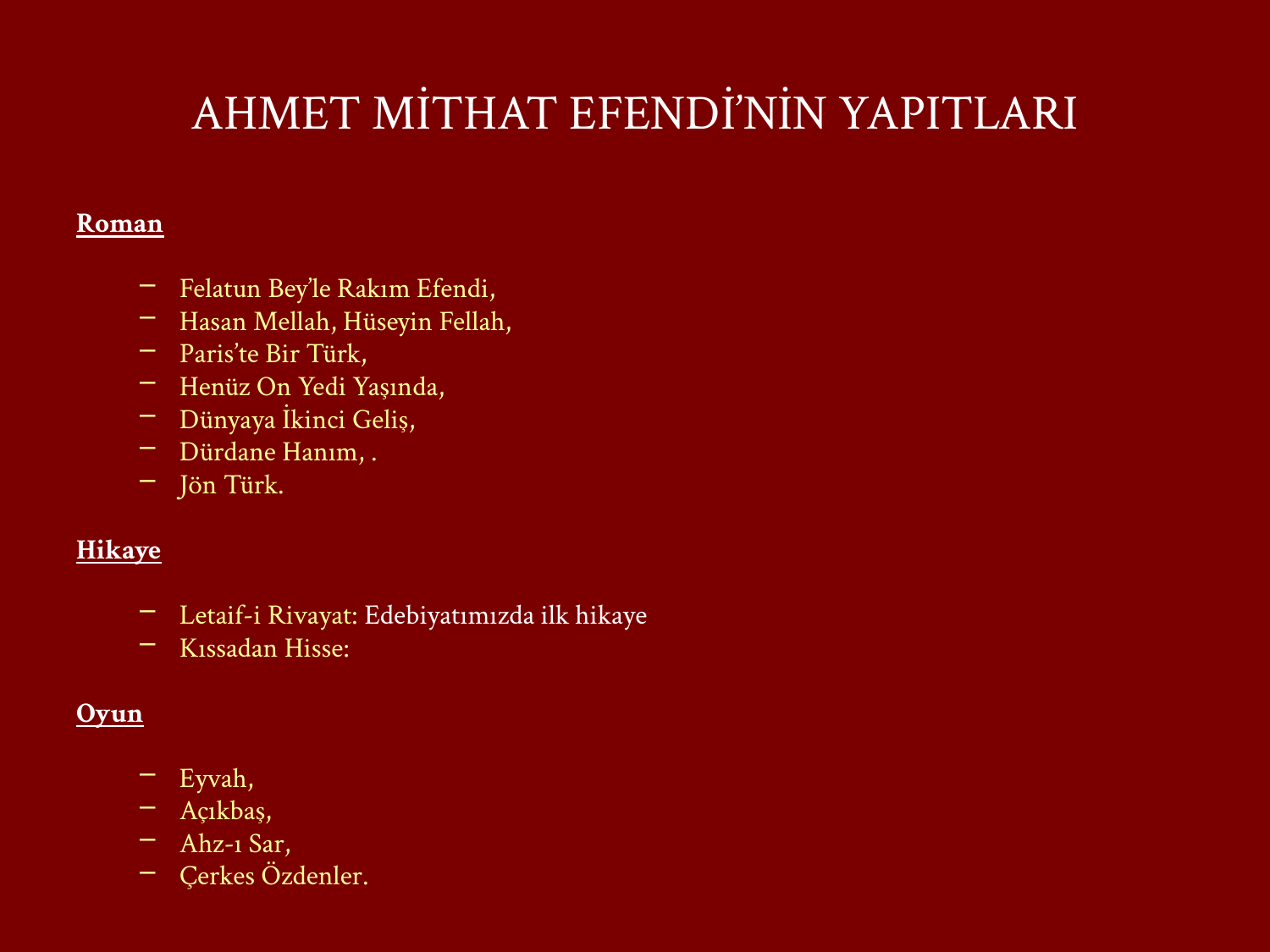

# AHMET MİTHAT EFENDİ’NİN YAPITLARI

Roman

Felatun Bey’le Rakım Efendi,
Hasan Mellah, Hüseyin Fellah,
Paris’te Bir Türk,
Henüz On Yedi Yaşında,
Dünyaya İkinci Geliş,
Dürdane Hanım, .
Jön Türk.

Hikaye

Letaif-i Rivayat: Edebiyatımızda ilk hikaye
Kıssadan Hisse:

Oyun

Eyvah,
Açıkbaş,
Ahz-ı Sar,
Çerkes Özdenler.